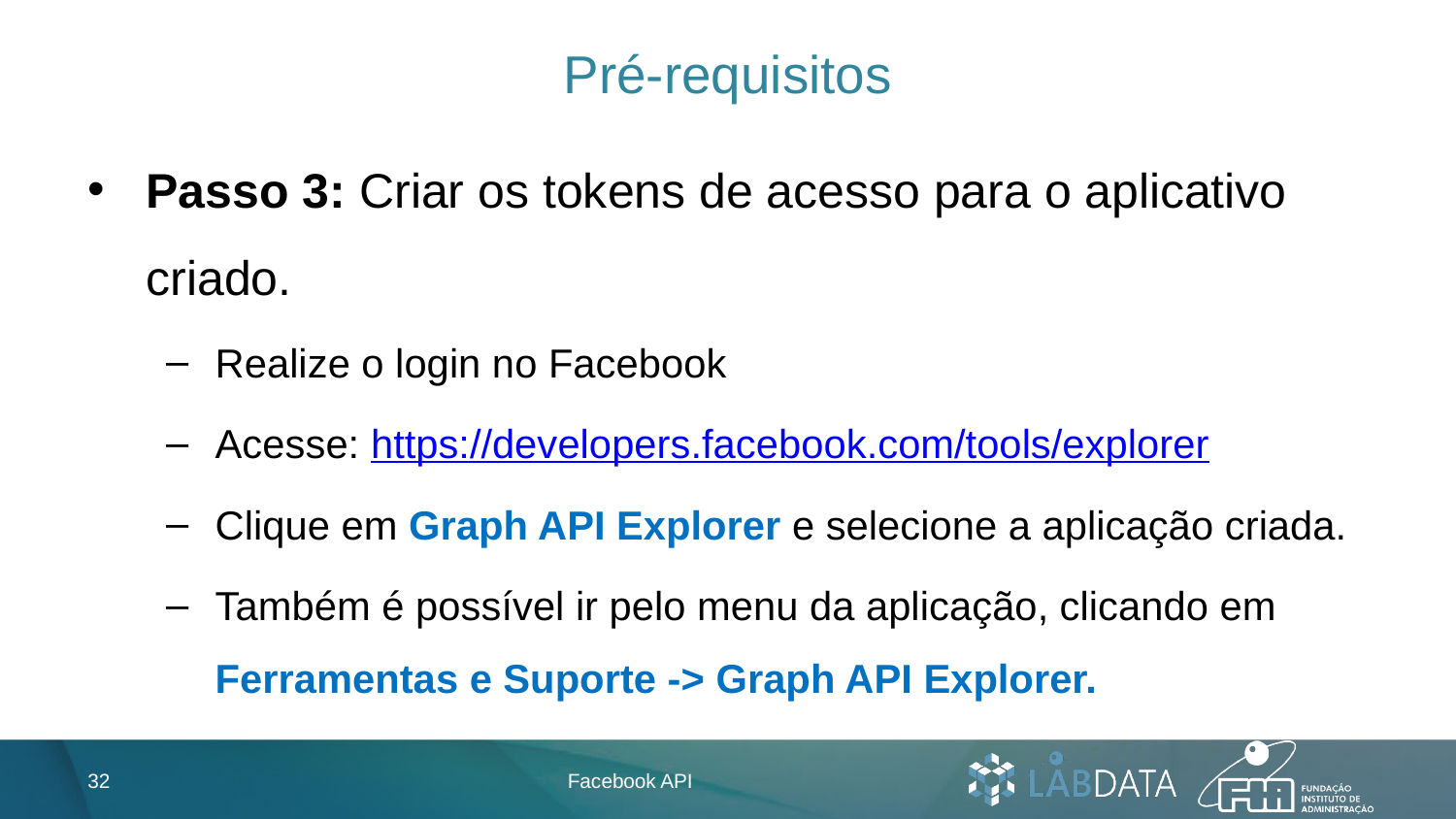

# Pré-requisitos
Passo 3: Criar os tokens de acesso para o aplicativo criado.
Realize o login no Facebook
Acesse: https://developers.facebook.com/tools/explorer
Clique em Graph API Explorer e selecione a aplicação criada.
Também é possível ir pelo menu da aplicação, clicando em Ferramentas e Suporte -> Graph API Explorer.

32
Facebook API